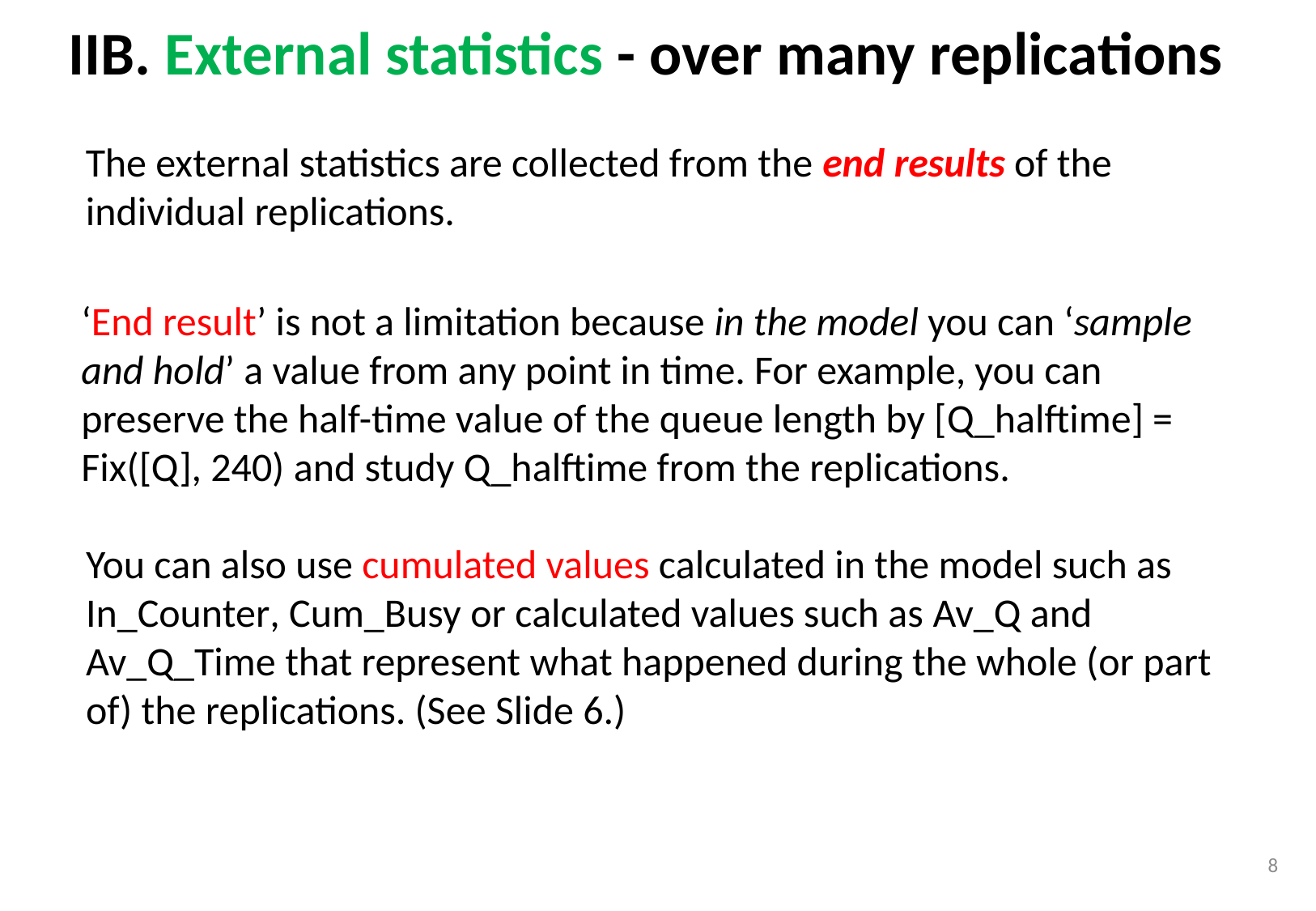

# IIB. External statistics - over many replications
The external statistics are collected from the end results of the individual replications.
‘End result’ is not a limitation because in the model you can ‘sample and hold’ a value from any point in time. For example, you can preserve the half-time value of the queue length by [Q_halftime] = Fix([Q], 240) and study Q_halftime from the replications.
You can also use cumulated values calculated in the model such as In_Counter, Cum_Busy or calculated values such as Av_Q and Av_Q_Time that represent what happened during the whole (or part of) the replications. (See Slide 6.)
8